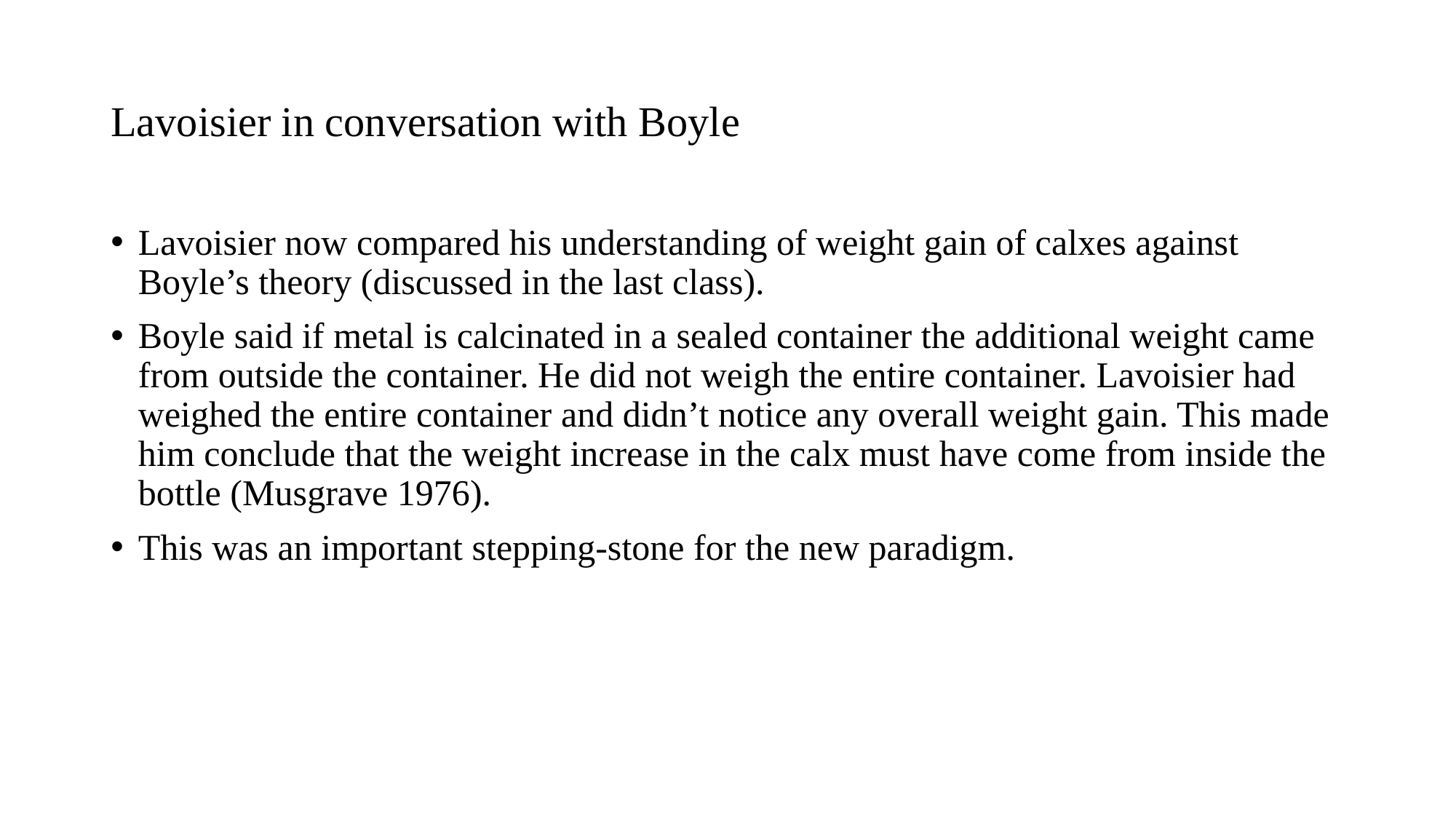

# Lavoisier in conversation with Boyle
Lavoisier now compared his understanding of weight gain of calxes against Boyle’s theory (discussed in the last class).
Boyle said if metal is calcinated in a sealed container the additional weight came from outside the container. He did not weigh the entire container. Lavoisier had weighed the entire container and didn’t notice any overall weight gain. This made him conclude that the weight increase in the calx must have come from inside the bottle (Musgrave 1976).
This was an important stepping-stone for the new paradigm.